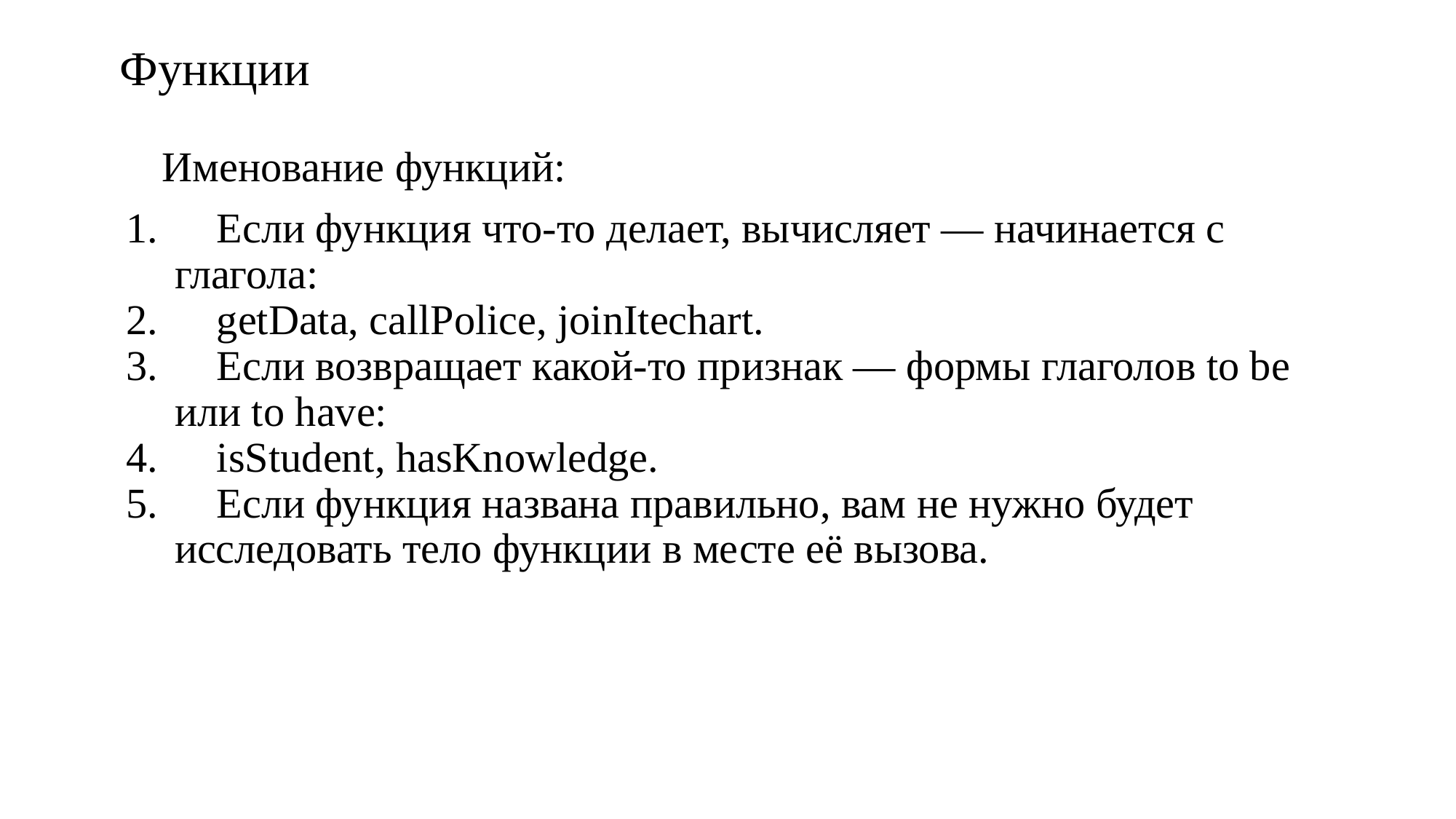

# Функции
    Именование функций:
    Если функция что-то делает, вычисляет — начинается с глагола:
    getData, callPolice, joinItechart.
    Если возвращает какой-то признак — формы глаголов to be или to have:
    isStudent, hasKnowledge.
    Если функция названа правильно, вам не нужно будет исследовать тело функции в месте её вызова.